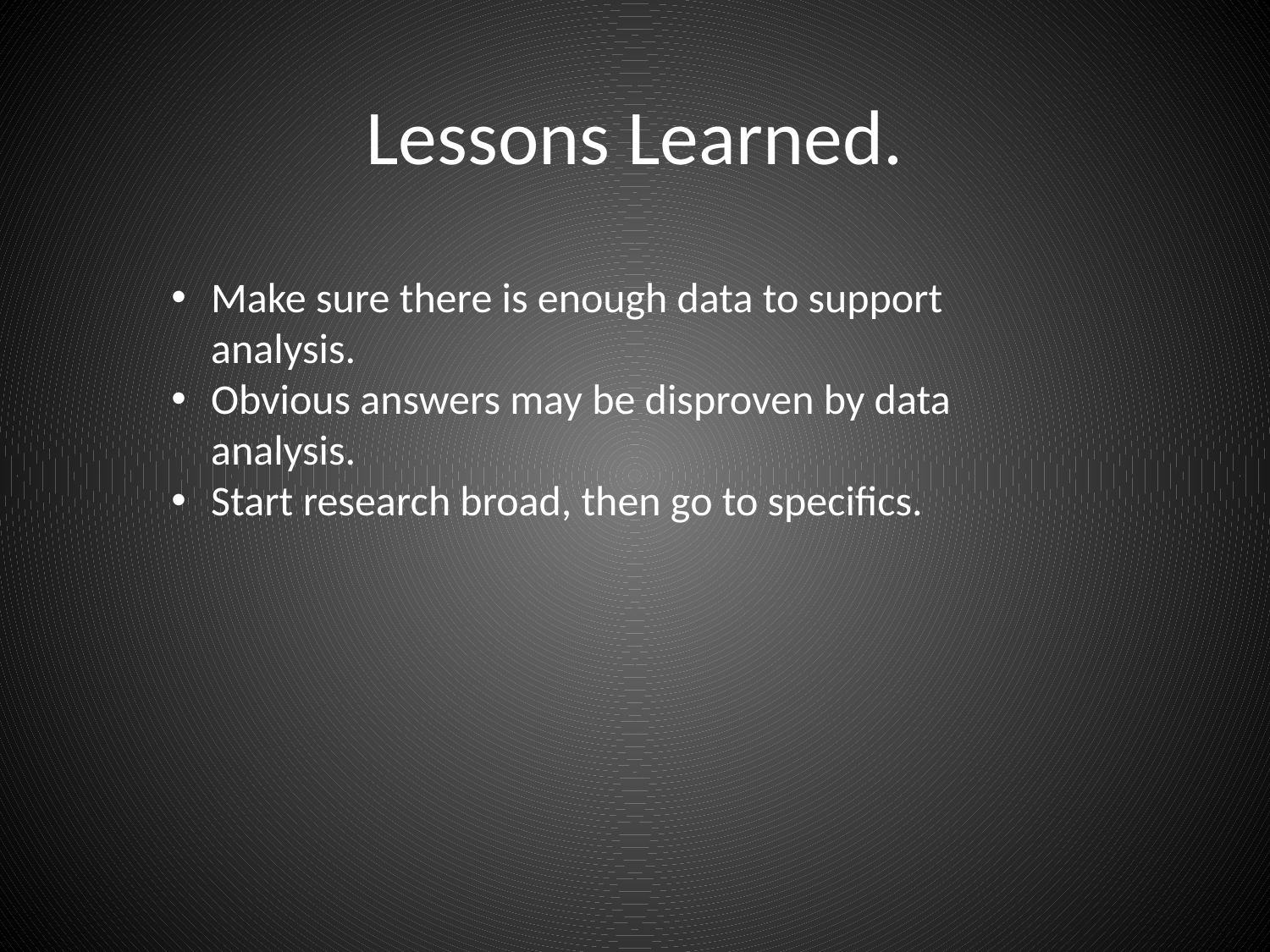

# Lessons Learned.
Make sure there is enough data to support analysis.
Obvious answers may be disproven by data analysis.
Start research broad, then go to specifics.